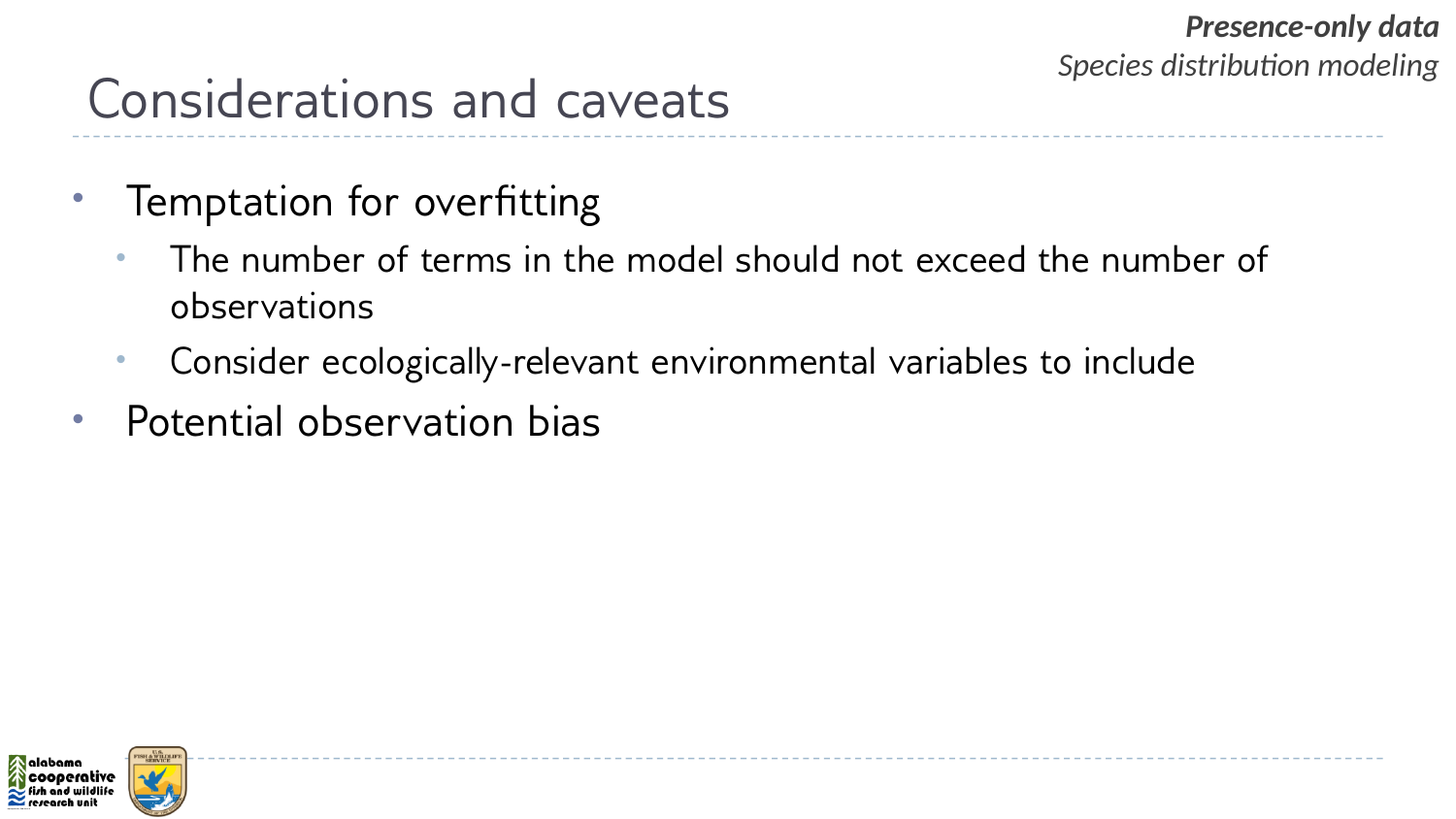

Presence-only data
Species distribution modeling
# Considerations and caveats
Temptation for overfitting
The number of terms in the model should not exceed the number of observations
Consider ecologically-relevant environmental variables to include
Potential observation bias